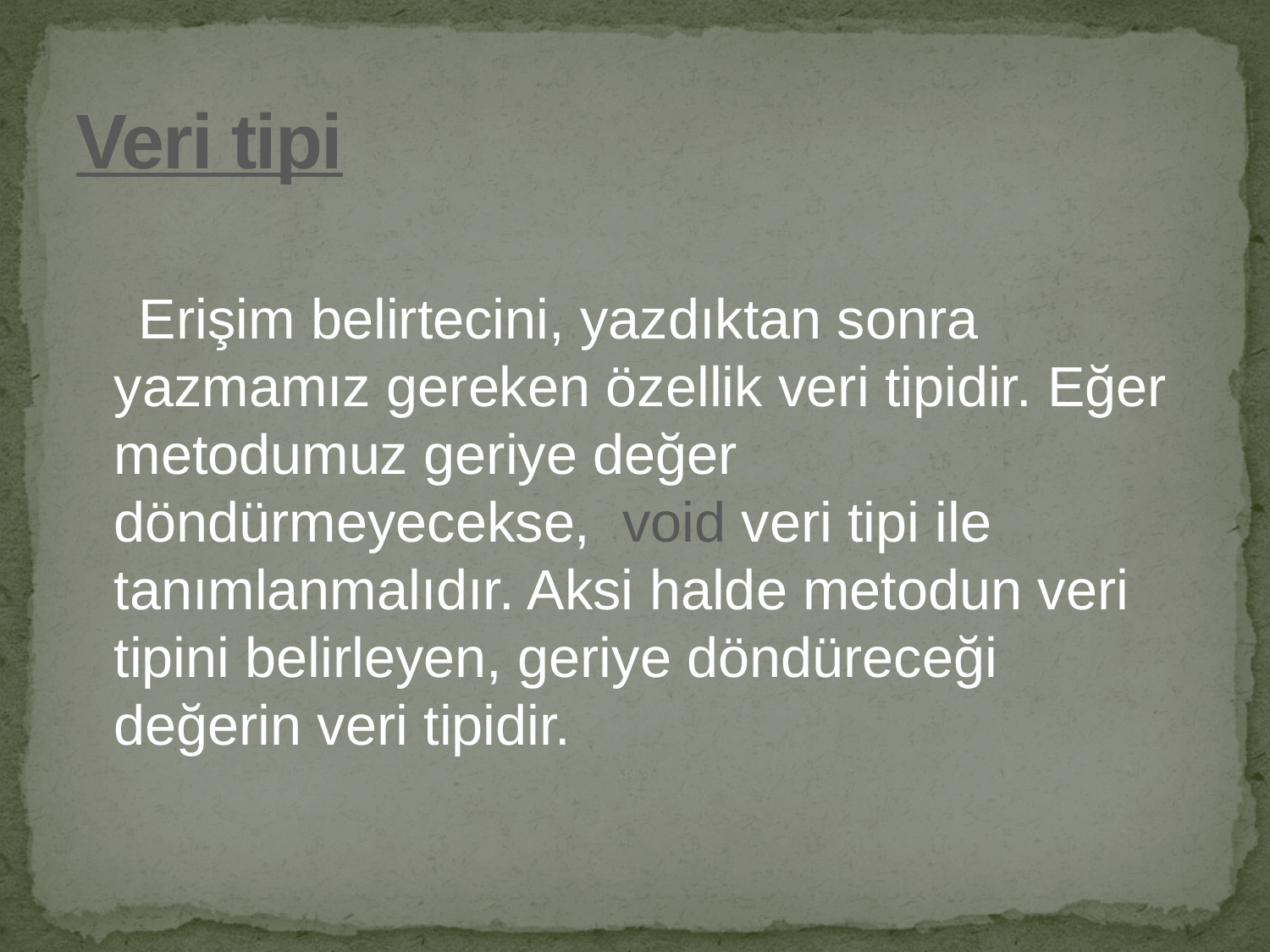

# Veri tipi
    Erişim belirtecini, yazdıktan sonra yazmamız gereken özellik veri tipidir. Eğer metodumuz geriye değer döndürmeyecekse,  void veri tipi ile tanımlanmalıdır. Aksi halde metodun veri tipini belirleyen, geriye döndüreceği değerin veri tipidir.